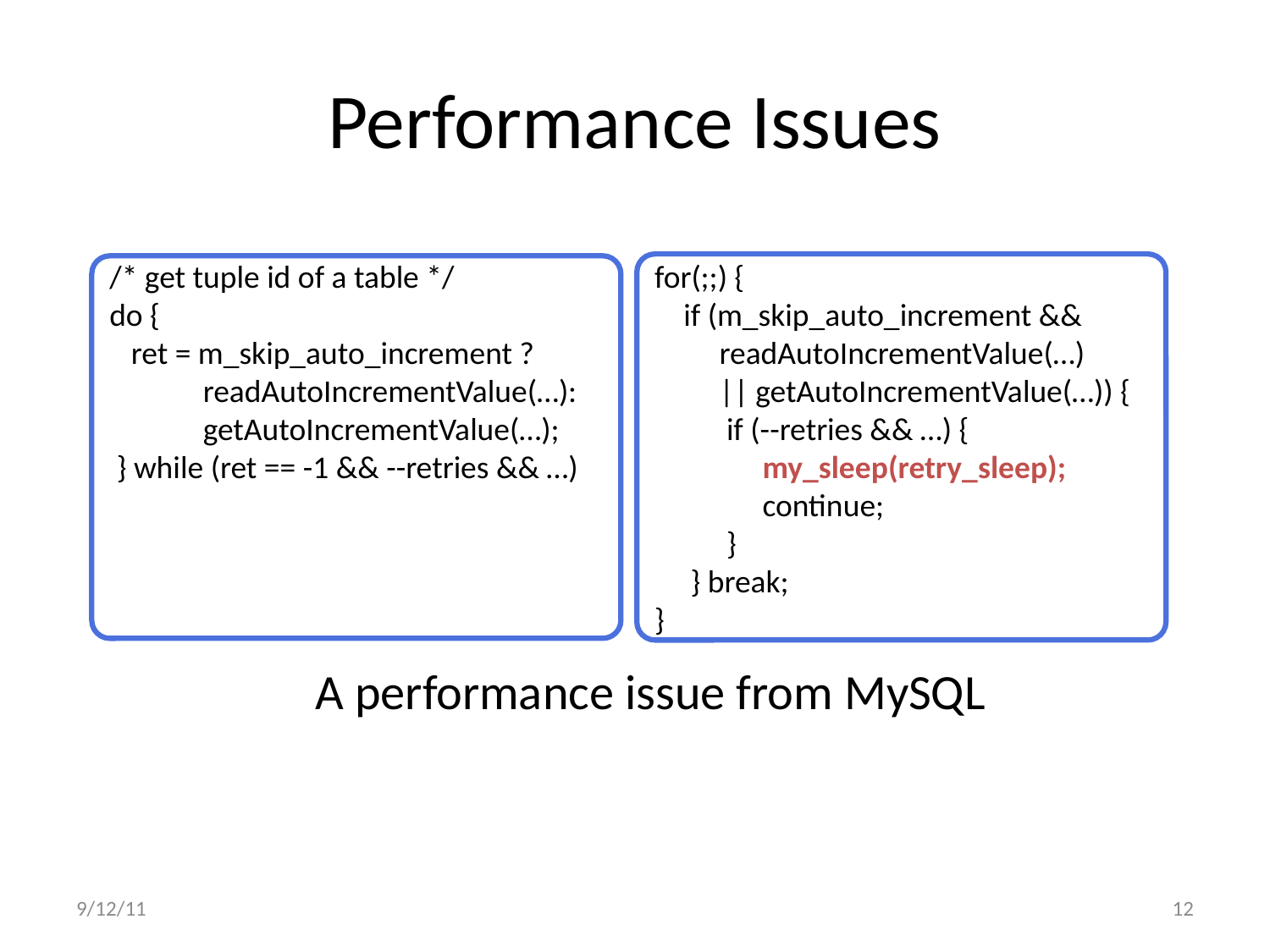

# Performance Issues
for(;;) {
    if (m_skip_auto_increment &&
         readAutoIncrementValue(…)
         || getAutoIncrementValue(…)) {
          if (--retries && …) {
               my_sleep(retry_sleep);
               continue;
          }
     } break;
}
/* get tuple id of a table */
do {
   ret = m_skip_auto_increment ?
             readAutoIncrementValue(…):
             getAutoIncrementValue(…);
 } while (ret == -1 && --retries && …)

A performance issue from MySQL

9/12/11
12